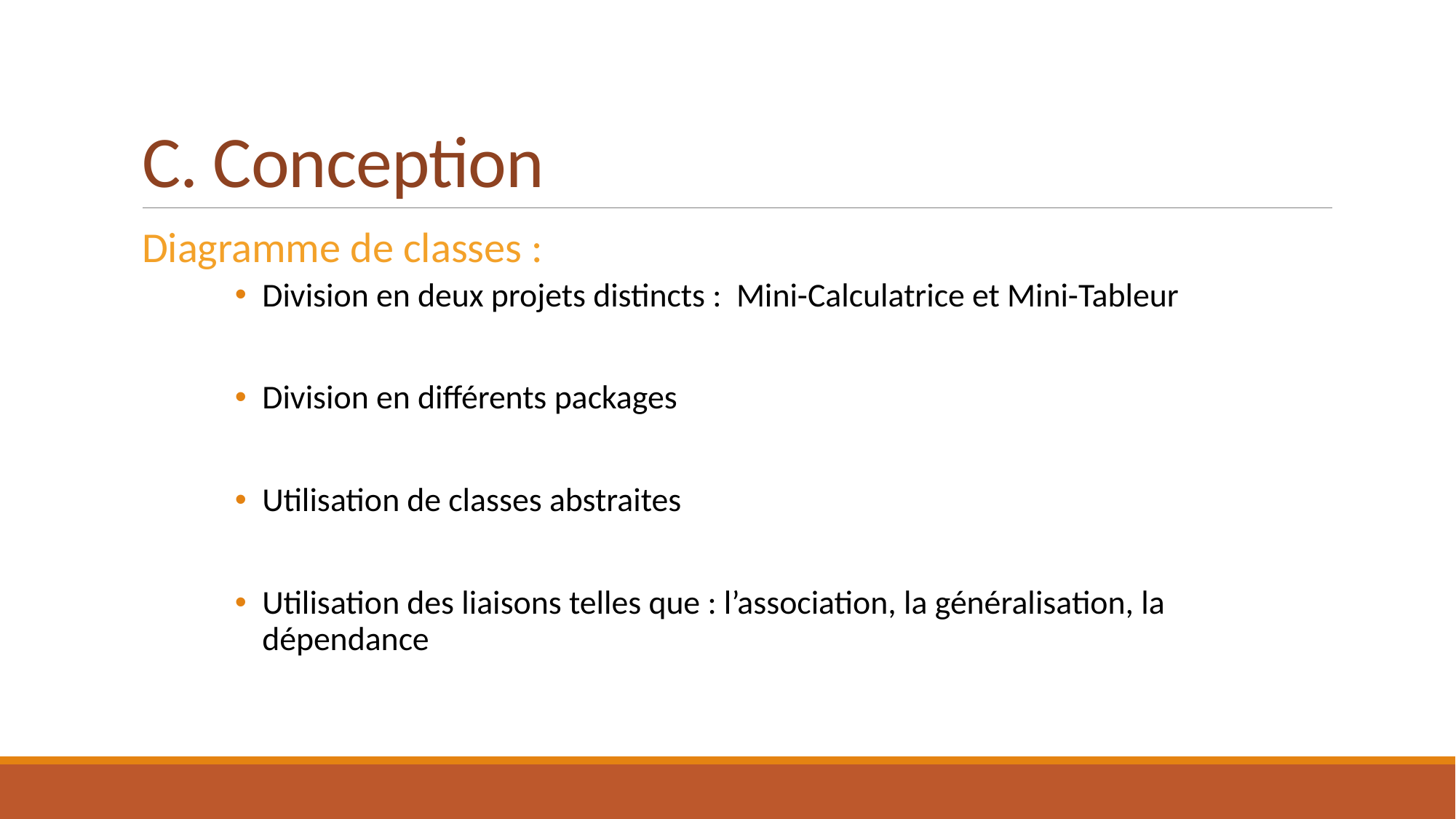

# C. Conception
Diagramme de classes :
Division en deux projets distincts :  Mini-Calculatrice et Mini-Tableur

Division en différents packages

Utilisation de classes abstraites

Utilisation des liaisons telles que : l’association, la généralisation, la dépendance